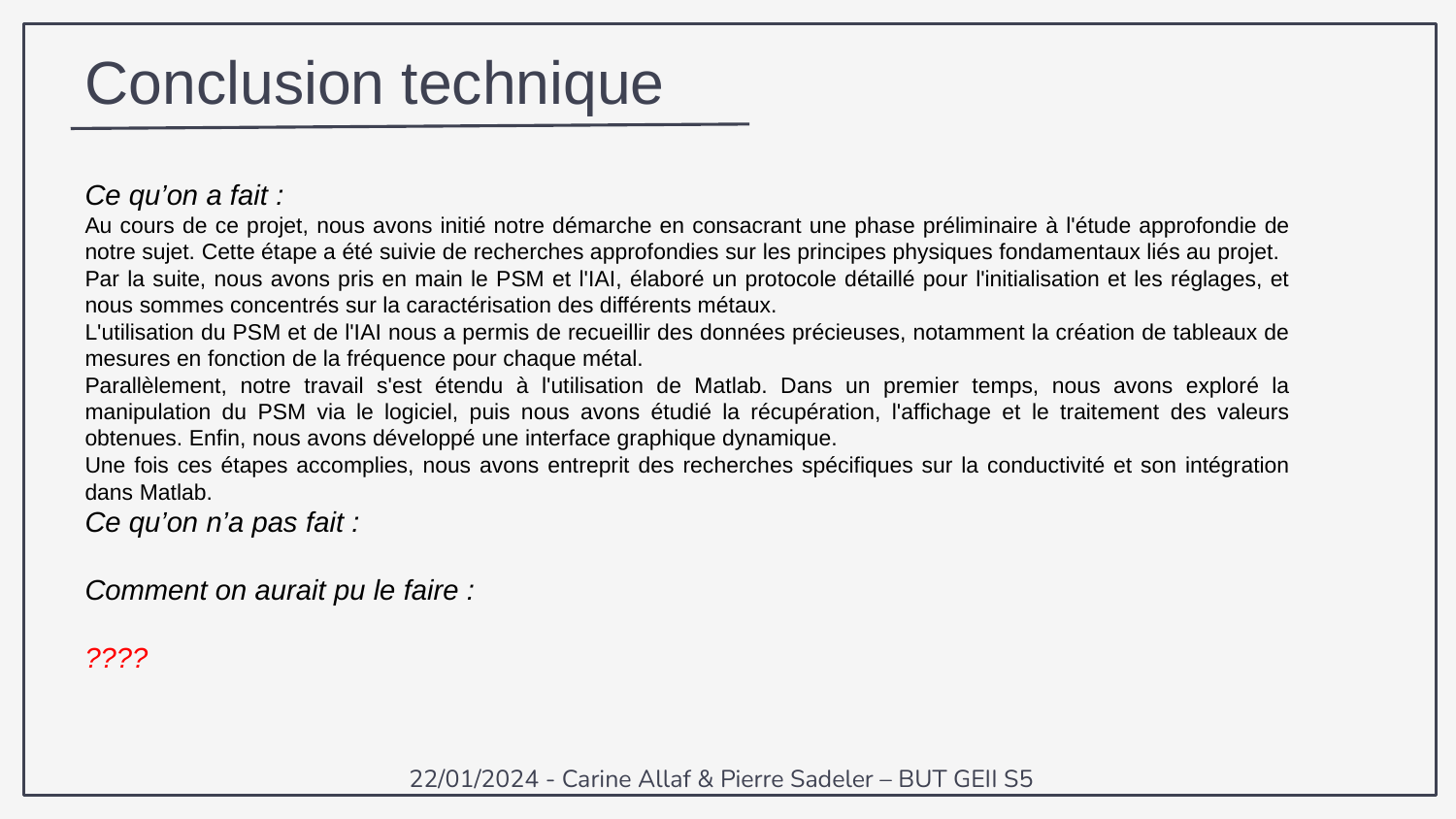

Conclusion technique
Ce qu’on a fait :
Au cours de ce projet, nous avons initié notre démarche en consacrant une phase préliminaire à l'étude approfondie de notre sujet. Cette étape a été suivie de recherches approfondies sur les principes physiques fondamentaux liés au projet.
Par la suite, nous avons pris en main le PSM et l'IAI, élaboré un protocole détaillé pour l'initialisation et les réglages, et nous sommes concentrés sur la caractérisation des différents métaux.
L'utilisation du PSM et de l'IAI nous a permis de recueillir des données précieuses, notamment la création de tableaux de mesures en fonction de la fréquence pour chaque métal.
Parallèlement, notre travail s'est étendu à l'utilisation de Matlab. Dans un premier temps, nous avons exploré la manipulation du PSM via le logiciel, puis nous avons étudié la récupération, l'affichage et le traitement des valeurs obtenues. Enfin, nous avons développé une interface graphique dynamique.
Une fois ces étapes accomplies, nous avons entreprit des recherches spécifiques sur la conductivité et son intégration dans Matlab.
Ce qu’on n’a pas fait :

Comment on aurait pu le faire :

????
22/01/2024 - Carine Allaf & Pierre Sadeler – BUT GEII S5